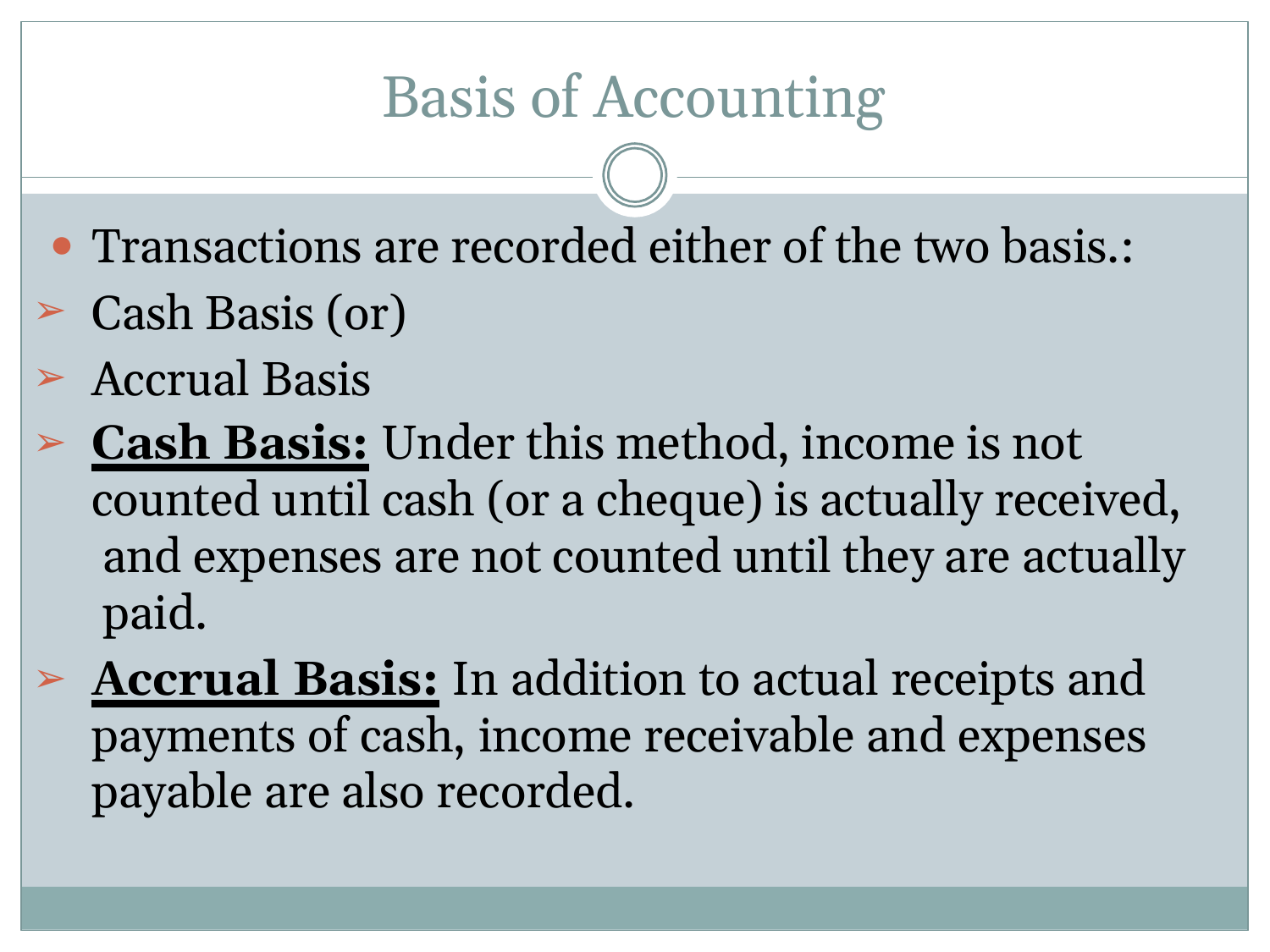

# Basis of Accounting
Transactions are recorded either of the two basis.:
Cash Basis (or)
Accrual Basis
Cash Basis: Under this method, income is not  counted until cash (or a cheque) is actually received,  and expenses are not counted until they are actually  paid.
Accrual Basis: In addition to actual receipts and  payments of cash, income receivable and expenses  payable are also recorded.